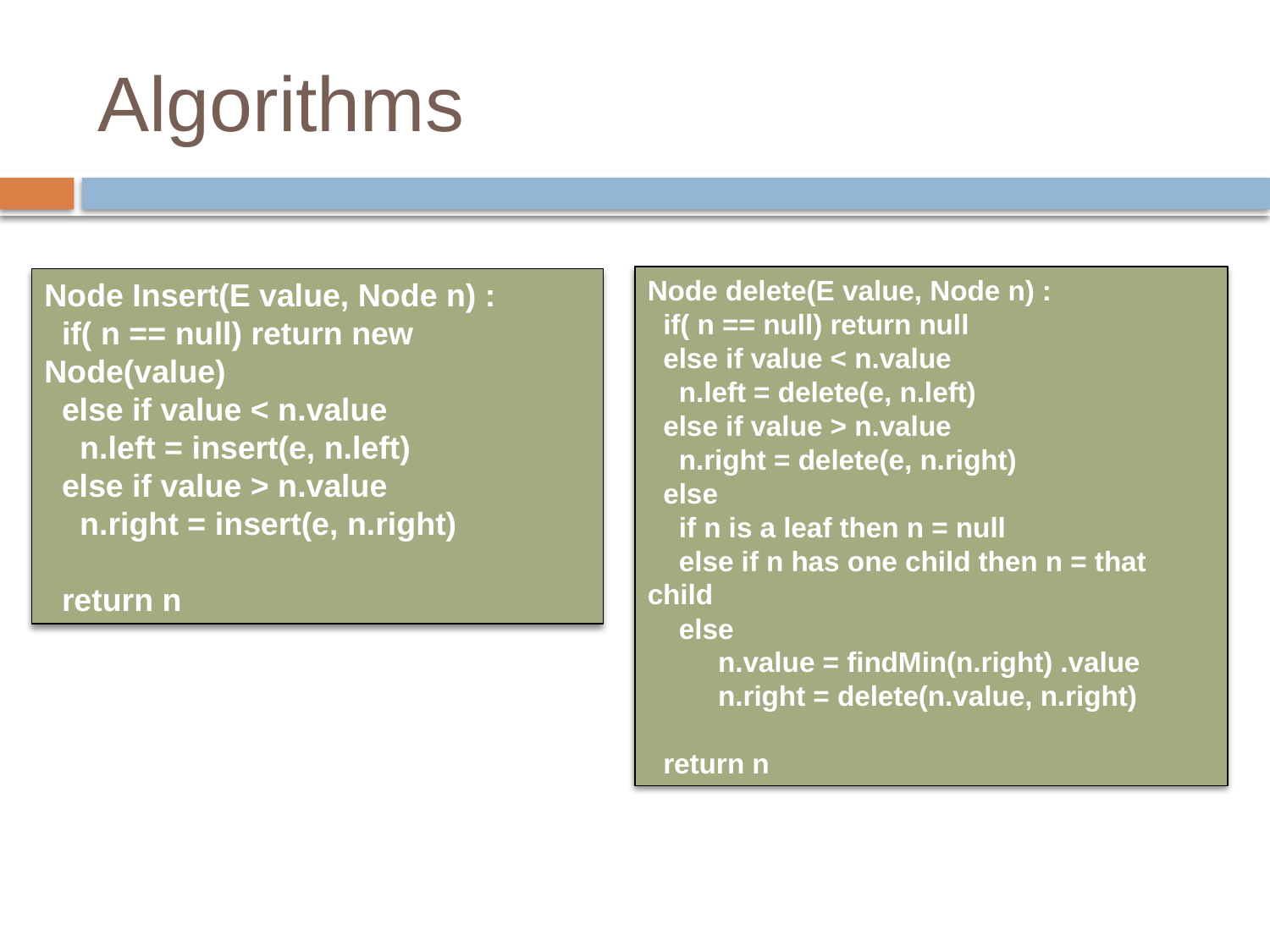

# Algorithms
Node delete(E value, Node n) :
  if( n == null) return null
  else if value < n.value
    n.left = delete(e, n.left)
  else if value > n.value
    n.right = delete(e, n.right)
  else
    if n is a leaf then n = null
    else if n has one child then n = that child
    else
         n.value = findMin(n.right) .value
         n.right = delete(n.value, n.right)

  return n
Node Insert(E value, Node n) :
  if( n == null) return new Node(value)
  else if value < n.value
    n.left = insert(e, n.left)
  else if value > n.value
    n.right = insert(e, n.right)

  return n